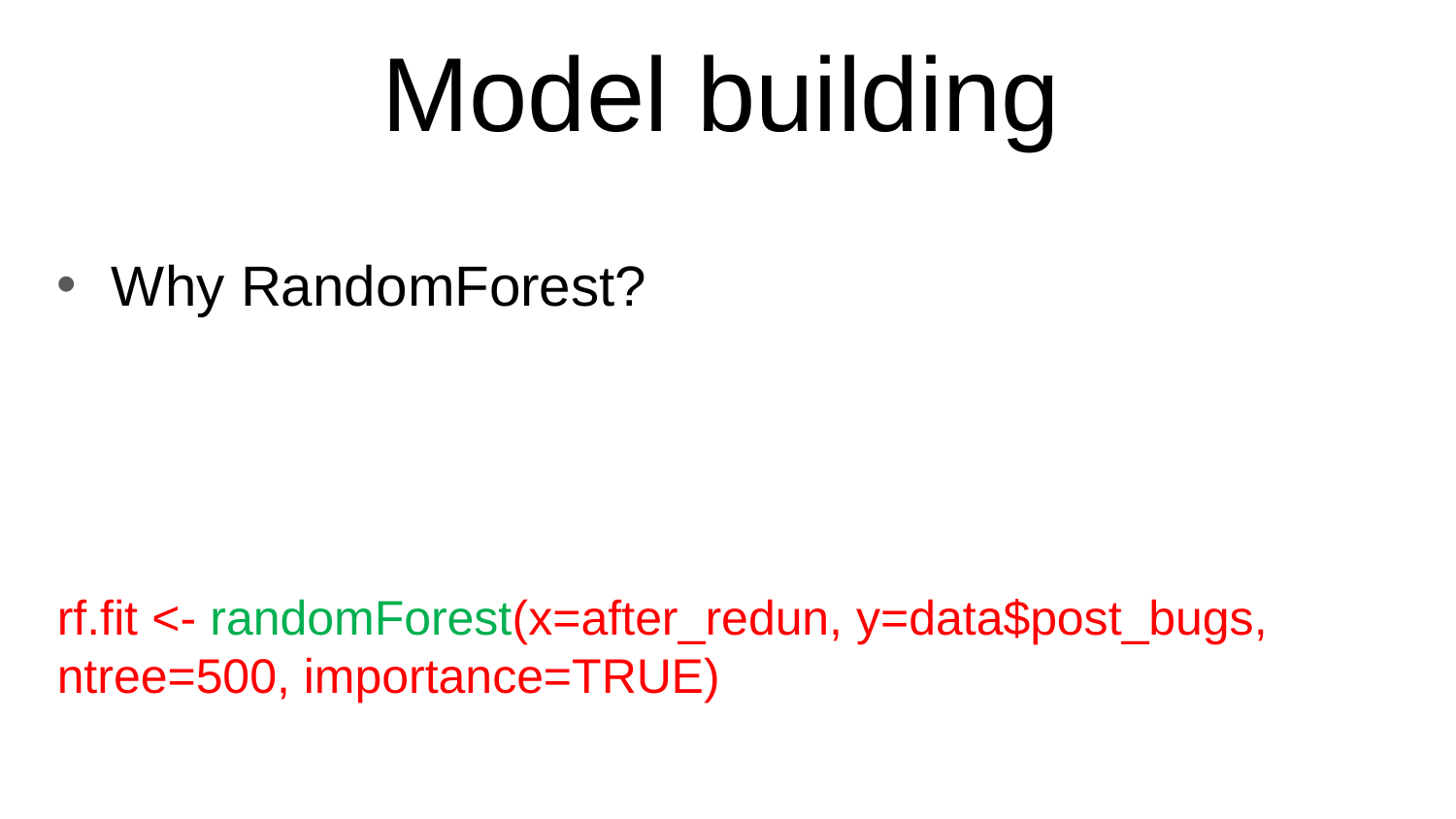

# Model building
Why RandomForest?

rf.fit <- randomForest(x=after_redun, y=data$post_bugs, ntree=500, importance=TRUE)